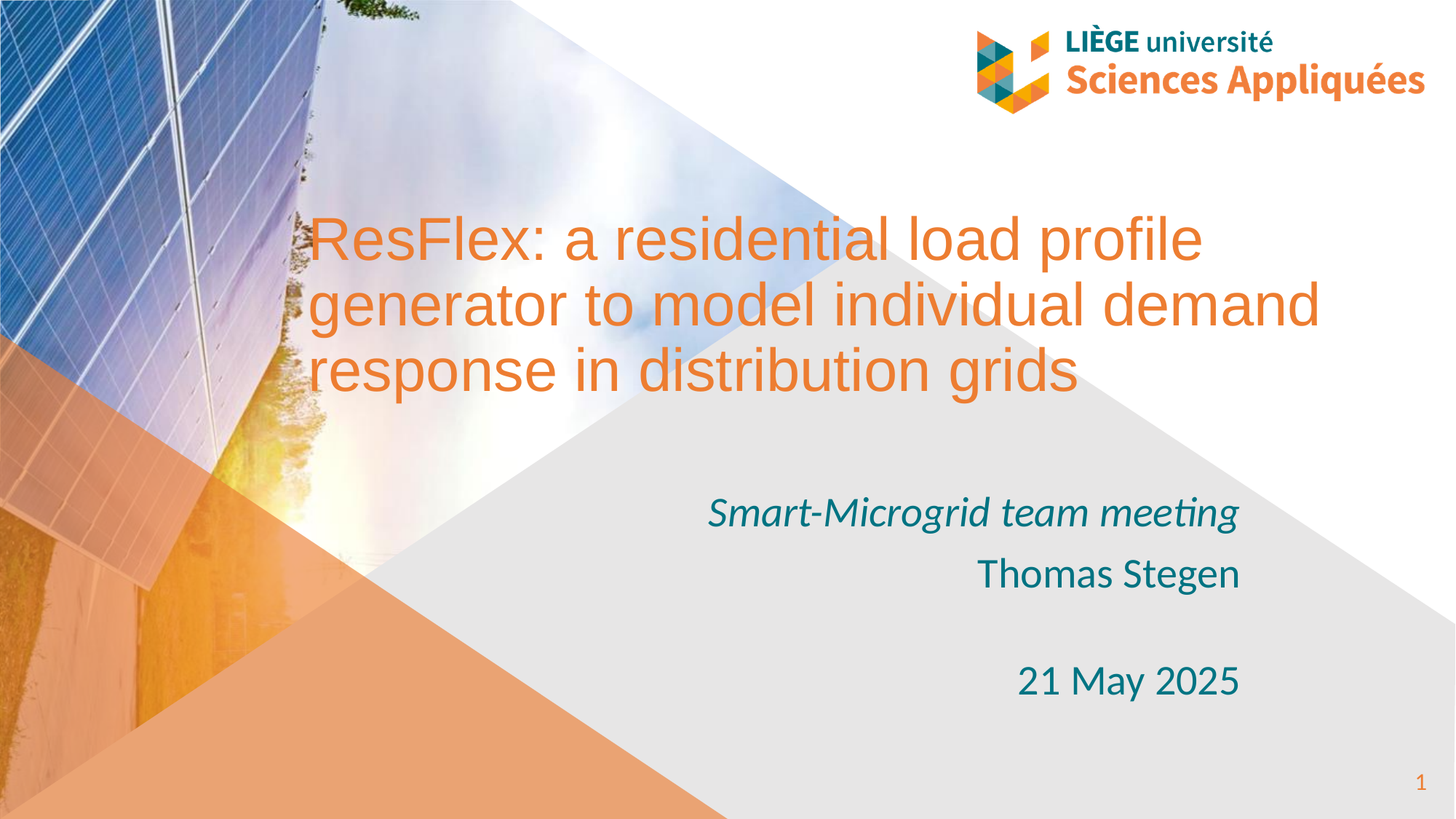

# ResFlex: a residential load profile generator to model individual demand response in distribution grids
Smart-Microgrid team meeting
Thomas Stegen
 21 May 2025
1